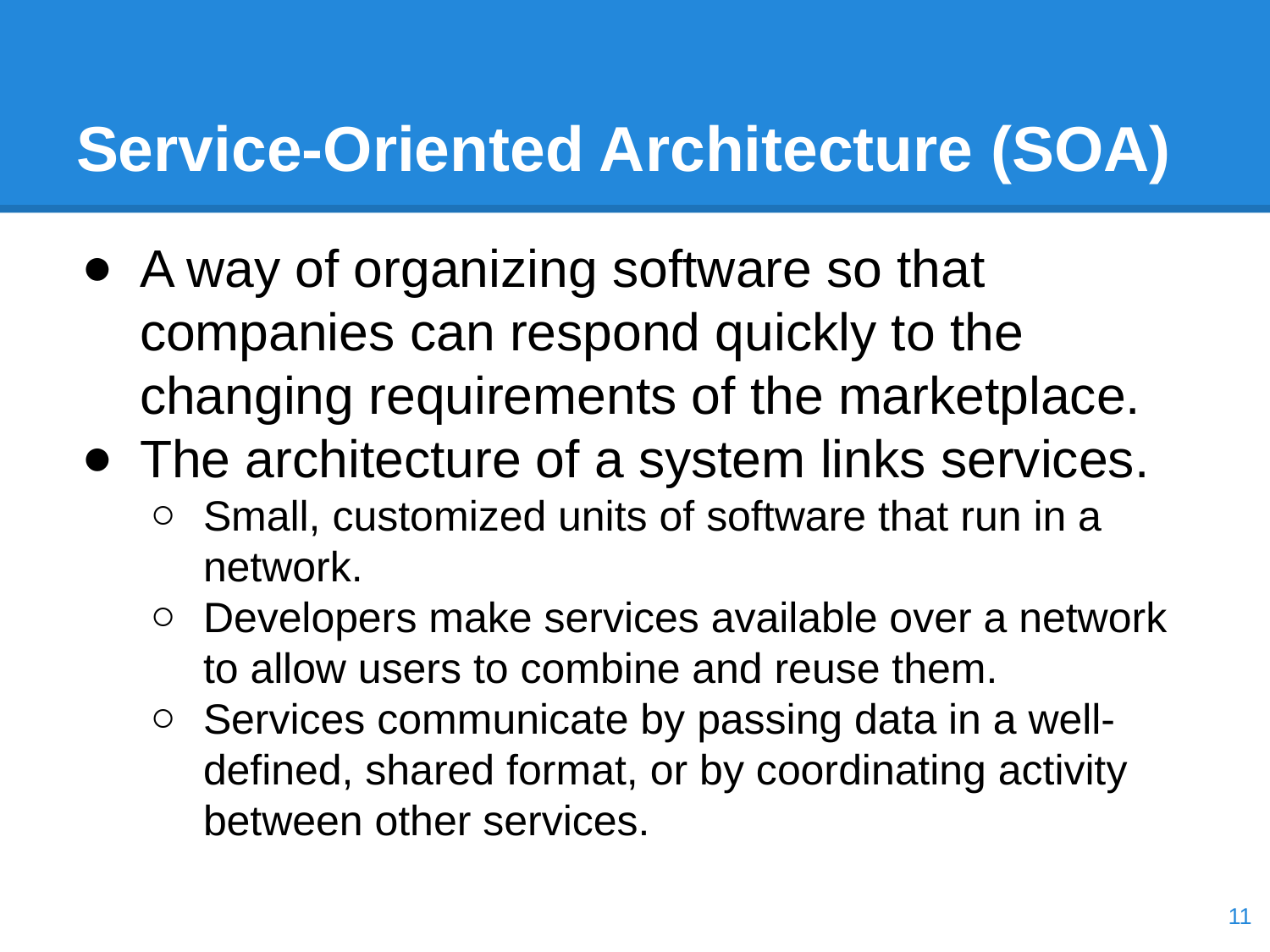

# Service-Oriented Architecture (SOA)
A way of organizing software so that companies can respond quickly to the changing requirements of the marketplace.
The architecture of a system links services.
Small, customized units of software that run in a network.
Developers make services available over a network to allow users to combine and reuse them.
Services communicate by passing data in a well-defined, shared format, or by coordinating activity between other services.
11